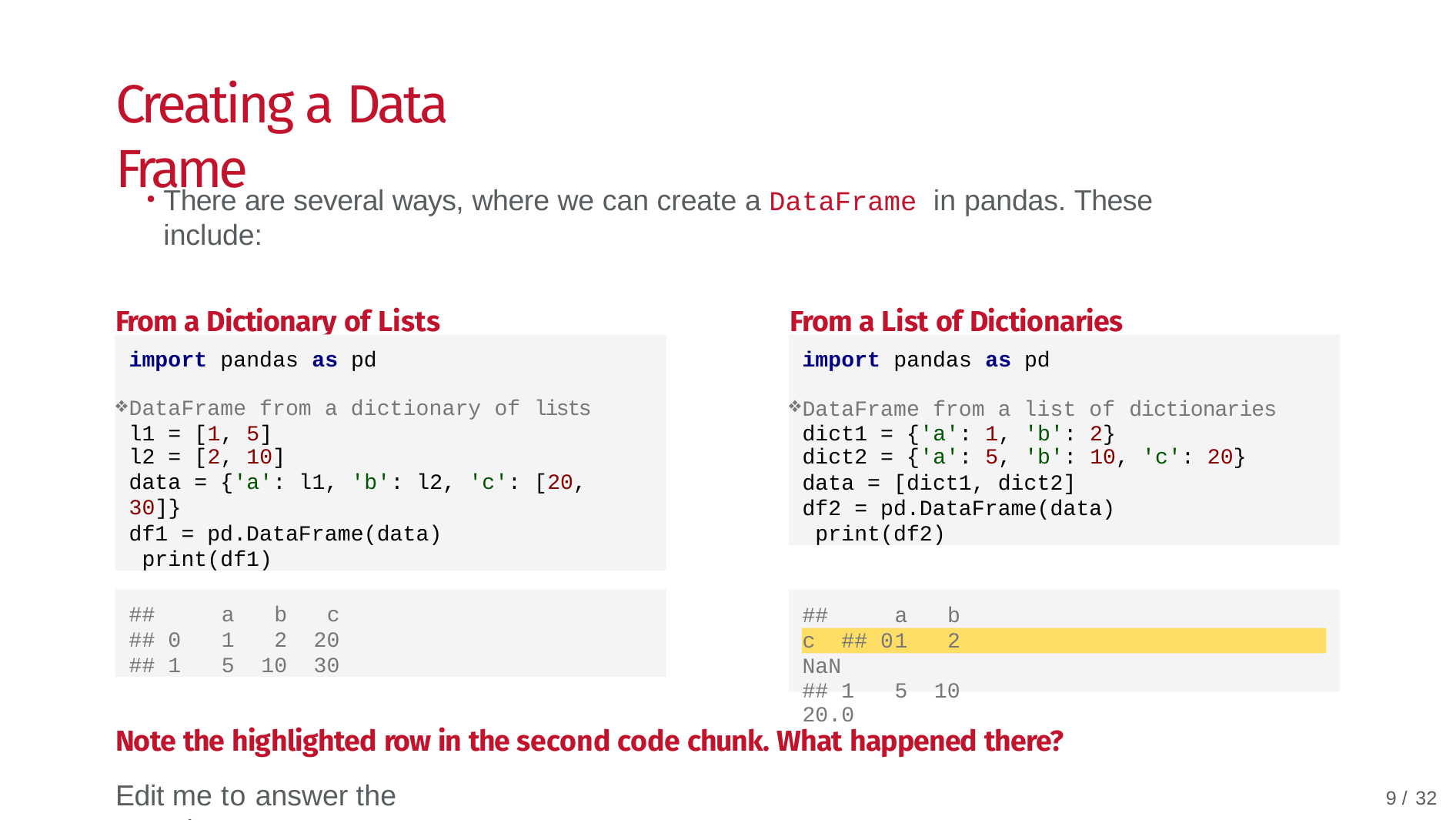

# Creating a Data Frame
There are several ways, where we can create a DataFrame in pandas. These include:

From a Dictionary of Lists	From a List of Dictionaries
import pandas as pd
DataFrame from a dictionary of lists  l1 = [1, 5]
l2 = [2, 10]
data = {'a': l1, 'b': l2, 'c': [20, 30]}
df1 = pd.DataFrame(data)  print(df1)
import pandas as pd
DataFrame from a list of dictionaries  dict1 = {'a': 1, 'b': 2}
dict2 = {'a': 5, 'b': 10, 'c': 20}
data = [dict1, dict2]  df2 = pd.DataFrame(data)  print(df2)
##	a	b	c
## 0	1	2	20
## 1	5	10	30

##	a	b		c  ## 0	1	2	NaN
## 1	5	10	20.0

Note the highlighted row in the second code chunk. What happened there?
Edit me to answer the question.
9 / 32